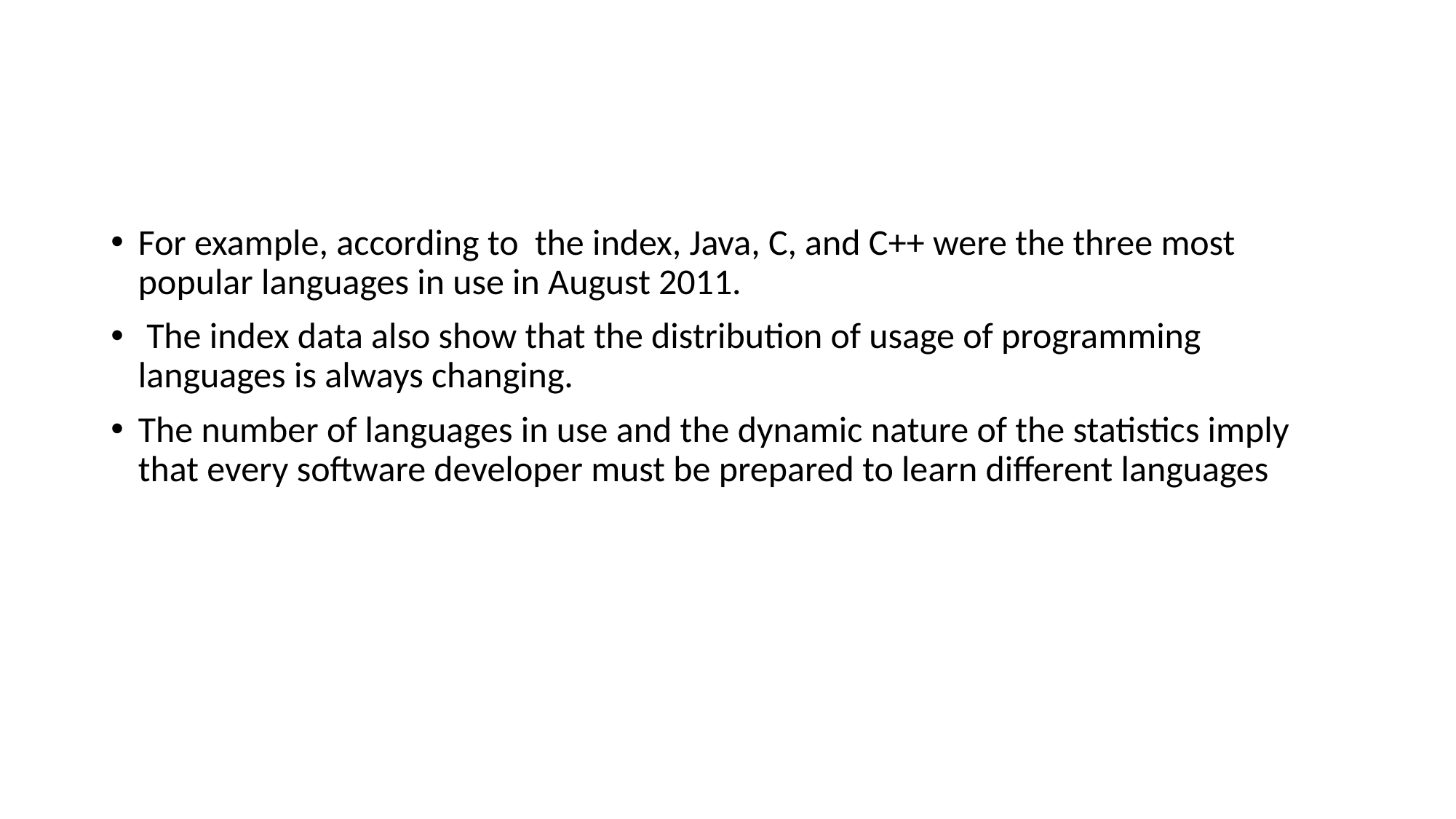

#
For example, according to  the index, Java, C, and C++ were the three most popular languages in use in August 2011.
 The index data also show that the distribution of usage of programming languages is always changing.
The number of languages in use and the dynamic nature of the statistics imply that every software developer must be prepared to learn different languages